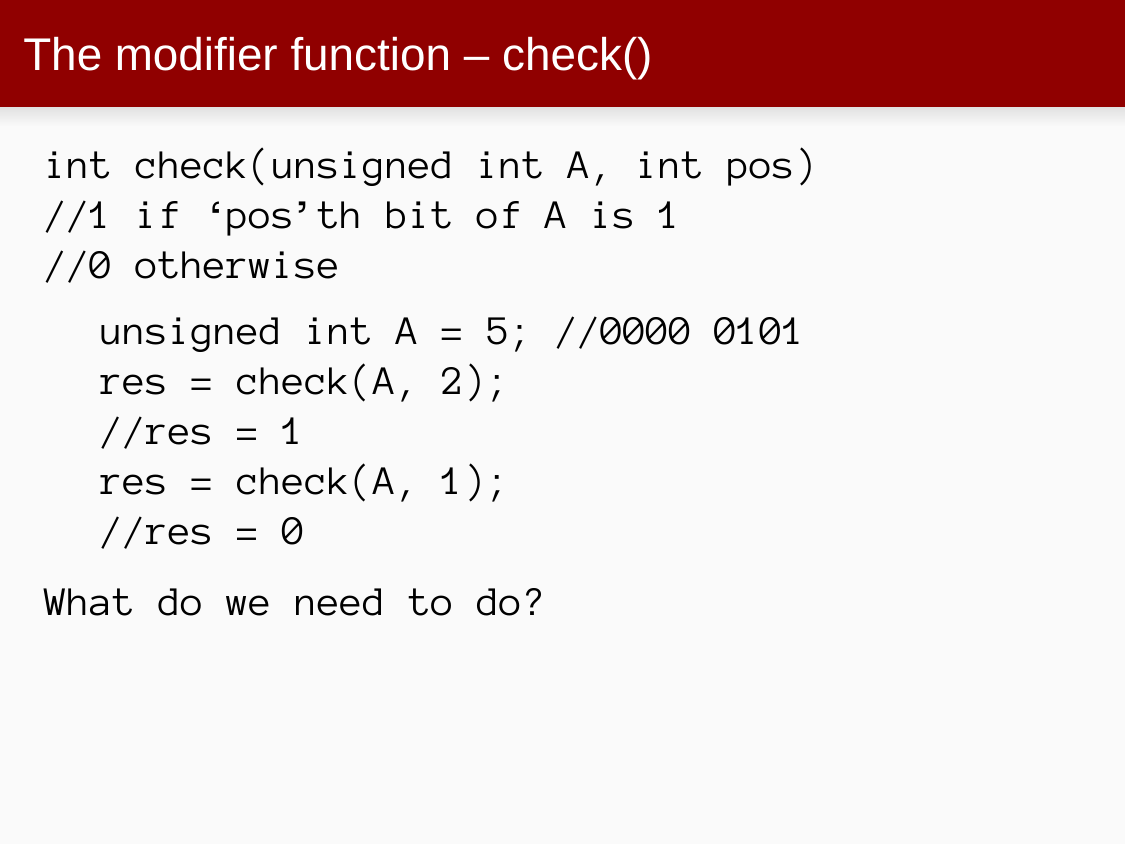

# The modifier function – check()
int check(unsigned int A, int pos)
//1 if ‘pos’th bit of A is 1
//0 otherwise
unsigned int A = 5; //0000 0101
res = check(A, 2);
//res = 1
res = check(A, 1);
//res = 0

What do we need to do?